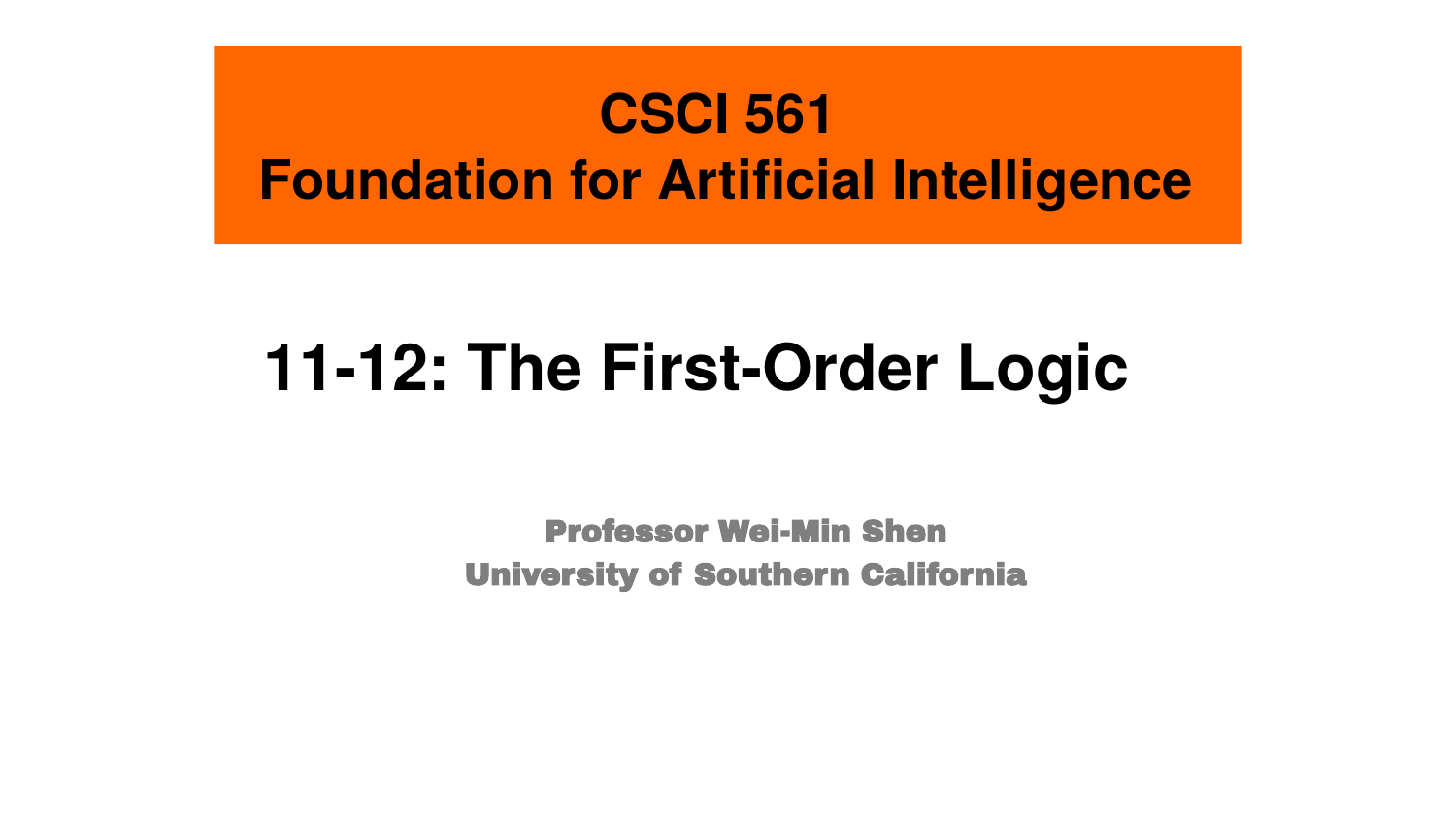

CSCI 561
Foundation for Artificial Intelligence
# 11-12: The First-Order Logic
Professor Wei-Min Shen
University of Southern California